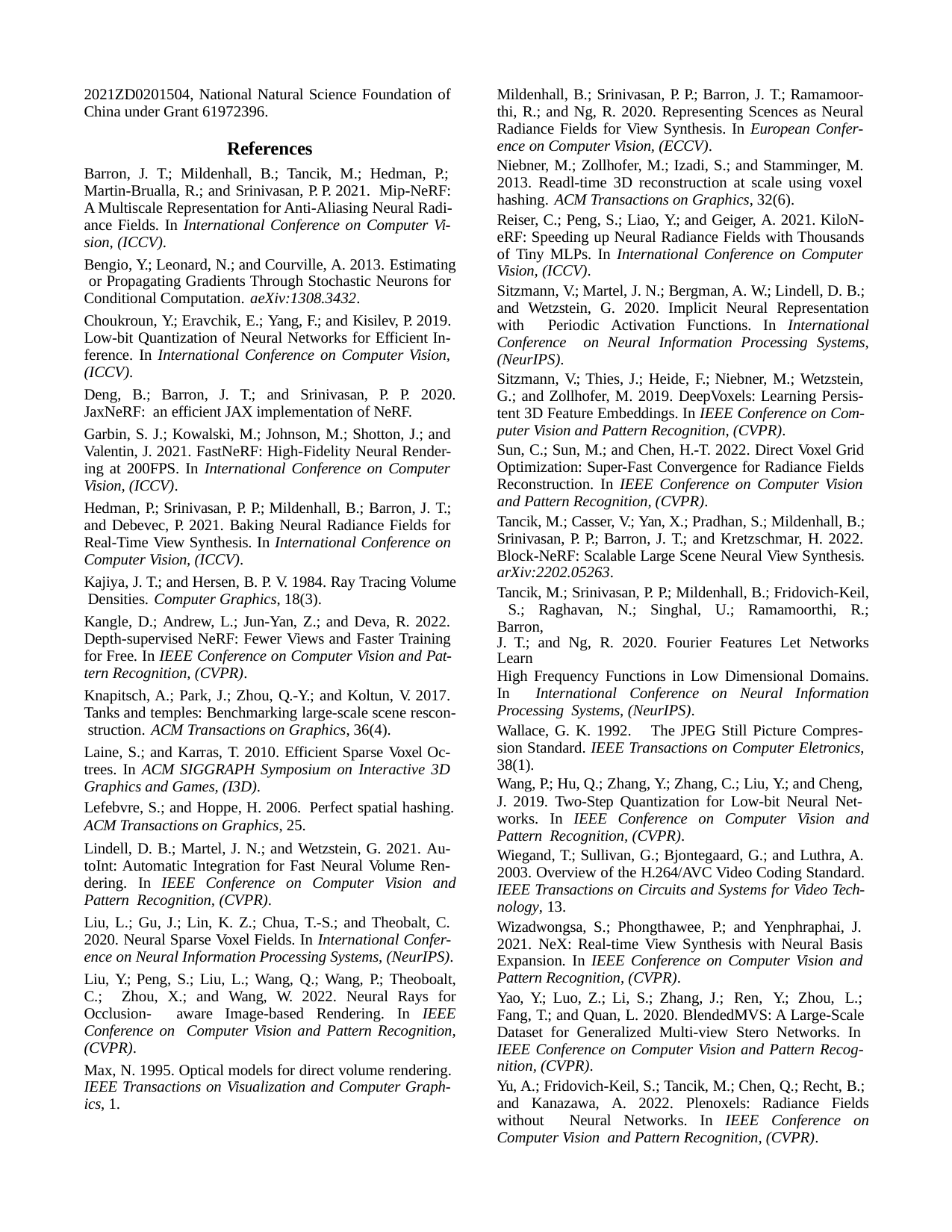

2021ZD0201504, National Natural Science Foundation of  China under Grant 61972396.
References
Barron, J. T.; Mildenhall, B.; Tancik, M.; Hedman, P.;  Martin-Brualla, R.; and Srinivasan, P. P. 2021. Mip-NeRF:  A Multiscale Representation for Anti-Aliasing Neural Radi-  ance Fields. In International Conference on Computer Vi-  sion, (ICCV).
Bengio, Y.; Leonard, N.; and Courville, A. 2013. Estimating  or Propagating Gradients Through Stochastic Neurons for  Conditional Computation. aeXiv:1308.3432.
Choukroun, Y.; Eravchik, E.; Yang, F.; and Kisilev, P. 2019.  Low-bit Quantization of Neural Networks for Efficient In-  ference. In International Conference on Computer Vision,  (ICCV).
Deng, B.; Barron, J. T.; and Srinivasan, P. P. 2020. JaxNeRF:  an efficient JAX implementation of NeRF.
Garbin, S. J.; Kowalski, M.; Johnson, M.; Shotton, J.; and  Valentin, J. 2021. FastNeRF: High-Fidelity Neural Render-  ing at 200FPS. In International Conference on Computer  Vision, (ICCV).
Hedman, P.; Srinivasan, P. P.; Mildenhall, B.; Barron, J. T.;  and Debevec, P. 2021. Baking Neural Radiance Fields for  Real-Time View Synthesis. In International Conference on  Computer Vision, (ICCV).
Kajiya, J. T.; and Hersen, B. P. V. 1984. Ray Tracing Volume  Densities. Computer Graphics, 18(3).
Kangle, D.; Andrew, L.; Jun-Yan, Z.; and Deva, R. 2022.  Depth-supervised NeRF: Fewer Views and Faster Training  for Free. In IEEE Conference on Computer Vision and Pat-  tern Recognition, (CVPR).
Knapitsch, A.; Park, J.; Zhou, Q.-Y.; and Koltun, V. 2017.  Tanks and temples: Benchmarking large-scale scene rescon-  struction. ACM Transactions on Graphics, 36(4).
Laine, S.; and Karras, T. 2010. Efficient Sparse Voxel Oc-  trees. In ACM SIGGRAPH Symposium on Interactive 3D  Graphics and Games, (I3D).
Lefebvre, S.; and Hoppe, H. 2006. Perfect spatial hashing.
ACM Transactions on Graphics, 25.
Lindell, D. B.; Martel, J. N.; and Wetzstein, G. 2021. Au-  toInt: Automatic Integration for Fast Neural Volume Ren-  dering. In IEEE Conference on Computer Vision and Pattern  Recognition, (CVPR).
Liu, L.; Gu, J.; Lin, K. Z.; Chua, T.-S.; and Theobalt, C.  2020. Neural Sparse Voxel Fields. In International Confer-  ence on Neural Information Processing Systems, (NeurIPS).
Liu, Y.; Peng, S.; Liu, L.; Wang, Q.; Wang, P.; Theoboalt, C.;  Zhou, X.; and Wang, W. 2022. Neural Rays for Occlusion-  aware Image-based Rendering. In IEEE Conference on  Computer Vision and Pattern Recognition, (CVPR).
Max, N. 1995. Optical models for direct volume rendering.  IEEE Transactions on Visualization and Computer Graph-  ics, 1.
Mildenhall, B.; Srinivasan, P. P.; Barron, J. T.; Ramamoor-  thi, R.; and Ng, R. 2020. Representing Scences as Neural  Radiance Fields for View Synthesis. In European Confer-  ence on Computer Vision, (ECCV).
Niebner, M.; Zollhofer, M.; Izadi, S.; and Stamminger, M.  2013. Readl-time 3D reconstruction at scale using voxel  hashing. ACM Transactions on Graphics, 32(6).
Reiser, C.; Peng, S.; Liao, Y.; and Geiger, A. 2021. KiloN-  eRF: Speeding up Neural Radiance Fields with Thousands  of Tiny MLPs. In International Conference on Computer  Vision, (ICCV).
Sitzmann, V.; Martel, J. N.; Bergman, A. W.; Lindell, D. B.;  and Wetzstein, G. 2020. Implicit Neural Representation with  Periodic Activation Functions. In International Conference  on Neural Information Processing Systems, (NeurIPS).
Sitzmann, V.; Thies, J.; Heide, F.; Niebner, M.; Wetzstein,  G.; and Zollhofer, M. 2019. DeepVoxels: Learning Persis-  tent 3D Feature Embeddings. In IEEE Conference on Com-  puter Vision and Pattern Recognition, (CVPR).
Sun, C.; Sun, M.; and Chen, H.-T. 2022. Direct Voxel Grid  Optimization: Super-Fast Convergence for Radiance Fields  Reconstruction. In IEEE Conference on Computer Vision  and Pattern Recognition, (CVPR).
Tancik, M.; Casser, V.; Yan, X.; Pradhan, S.; Mildenhall, B.;  Srinivasan, P. P.; Barron, J. T.; and Kretzschmar, H. 2022.  Block-NeRF: Scalable Large Scene Neural View Synthesis.  arXiv:2202.05263.
Tancik, M.; Srinivasan, P. P.; Mildenhall, B.; Fridovich-Keil,  S.; Raghavan, N.; Singhal, U.; Ramamoorthi, R.; Barron,
J. T.; and Ng, R. 2020. Fourier Features Let Networks Learn
High Frequency Functions in Low Dimensional Domains. In  International Conference on Neural Information Processing  Systems, (NeurIPS).
Wallace, G. K. 1992.  The JPEG Still Picture Compres-  sion Standard. IEEE Transactions on Computer Eletronics,  38(1).
Wang, P.; Hu, Q.; Zhang, Y.; Zhang, C.; Liu, Y.; and Cheng,
J. 2019. Two-Step Quantization for Low-bit Neural Net-  works. In IEEE Conference on Computer Vision and Pattern  Recognition, (CVPR).
Wiegand, T.; Sullivan, G.; Bjontegaard, G.; and Luthra, A.  2003. Overview of the H.264/AVC Video Coding Standard.  IEEE Transactions on Circuits and Systems for Video Tech-  nology, 13.
Wizadwongsa, S.; Phongthawee, P.; and Yenphraphai, J.  2021. NeX: Real-time View Synthesis with Neural Basis  Expansion. In IEEE Conference on Computer Vision and  Pattern Recognition, (CVPR).
Yao, Y.; Luo, Z.; Li, S.; Zhang, J.; Ren, Y.; Zhou, L.;  Fang, T.; and Quan, L. 2020. BlendedMVS: A Large-Scale  Dataset for Generalized Multi-view Stero Networks. In  IEEE Conference on Computer Vision and Pattern Recog-  nition, (CVPR).
Yu, A.; Fridovich-Keil, S.; Tancik, M.; Chen, Q.; Recht, B.;  and Kanazawa, A. 2022. Plenoxels: Radiance Fields without  Neural Networks. In IEEE Conference on Computer Vision  and Pattern Recognition, (CVPR).